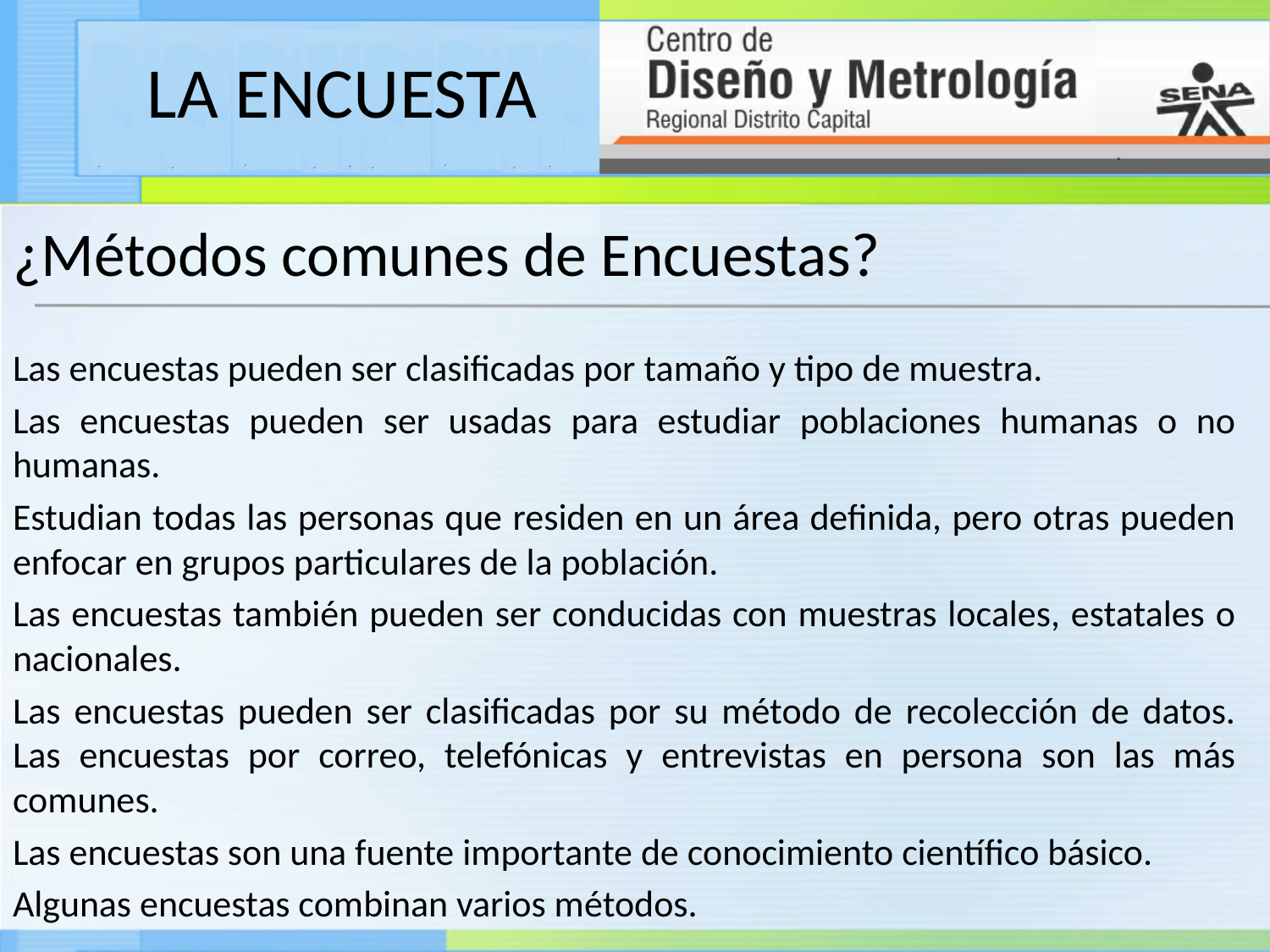

# LA ENCUESTA
¿Métodos comunes de Encuestas?

Las encuestas pueden ser clasificadas por tamaño y tipo de muestra.
Las encuestas pueden ser usadas para estudiar poblaciones humanas o no humanas.
Estudian todas las personas que residen en un área definida, pero otras pueden enfocar en grupos particulares de la población.
Las encuestas también pueden ser conducidas con muestras locales, estatales o nacionales.
Las encuestas pueden ser clasificadas por su método de recolección de datos. Las encuestas por correo, telefónicas y entrevistas en persona son las más comunes.
Las encuestas son una fuente importante de conocimiento científico básico.
Algunas encuestas combinan varios métodos.